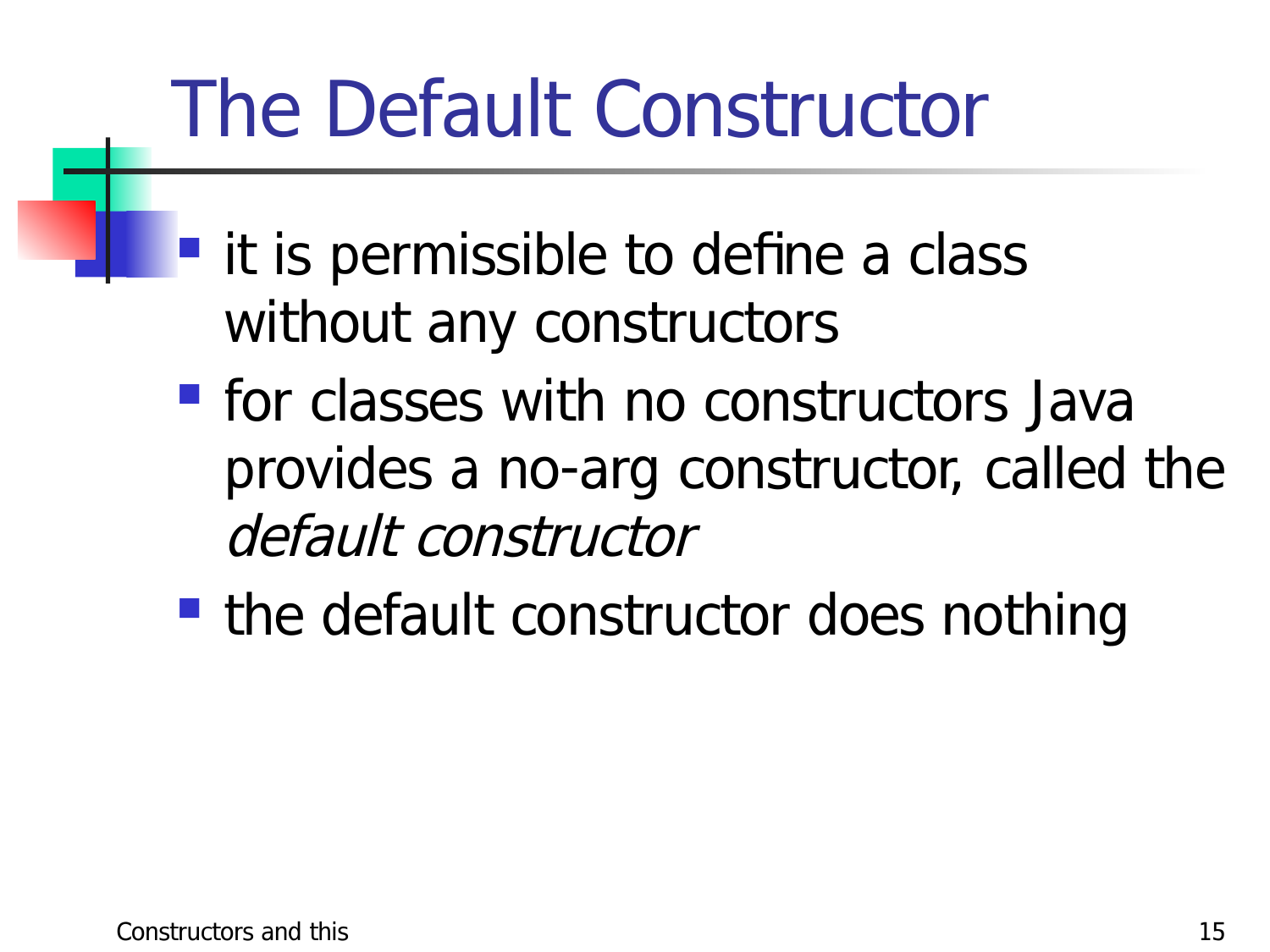

# The Default Constructor
it is permissible to define a class without any constructors
for classes with no constructors Java provides a no-arg constructor, called the default constructor
the default constructor does nothing
Constructors and this
15